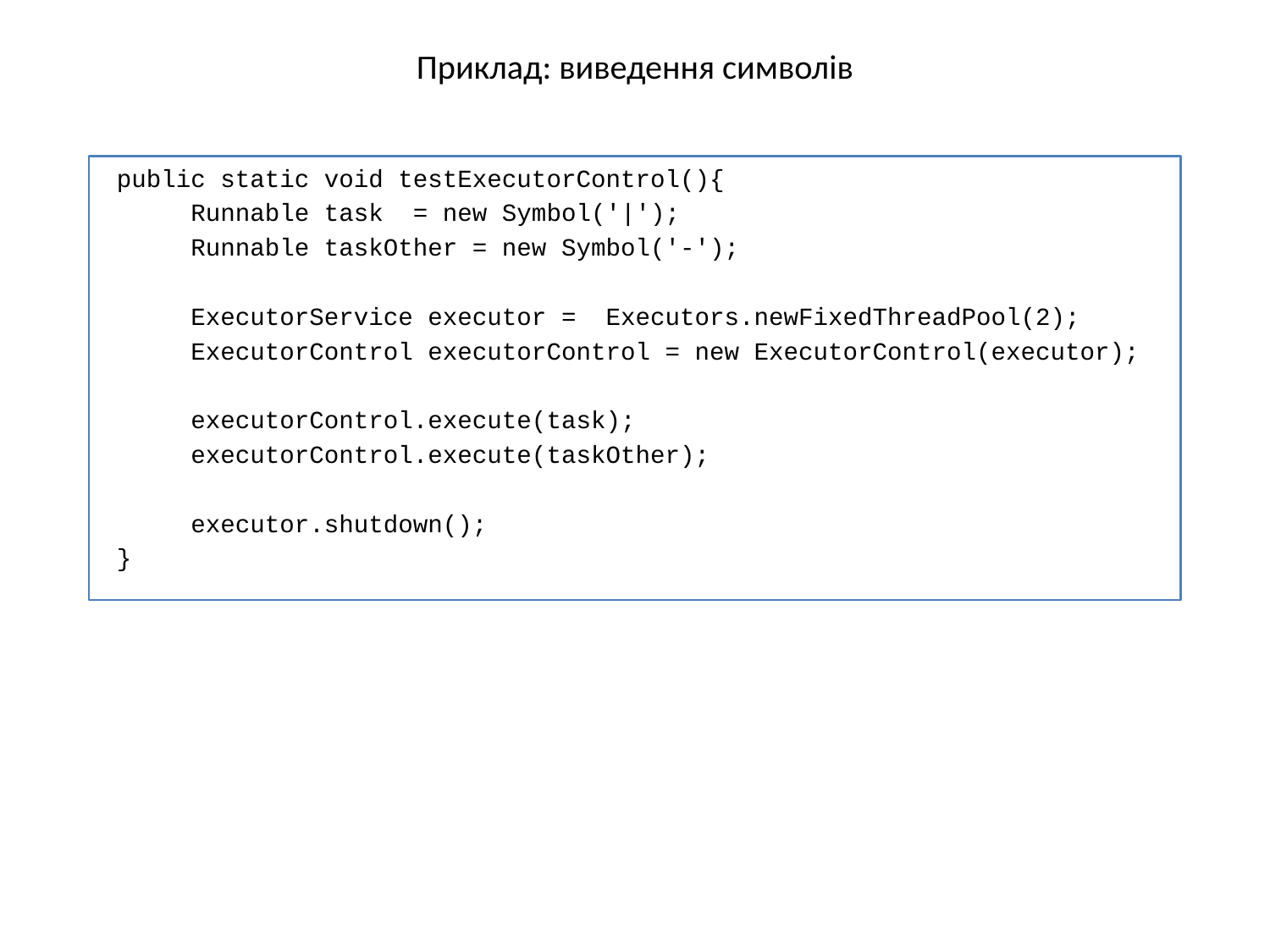

# Приклад: виведення символів
 public static void testExecutorControl(){
      Runnable task  = new Symbol('|');
      Runnable taskOther = new Symbol('-');

      ExecutorService executor =  Executors.newFixedThreadPool(2);
      ExecutorControl executorControl = new ExecutorControl(executor);

      executorControl.execute(task);
      executorControl.execute(taskOther);

      executor.shutdown();
 }